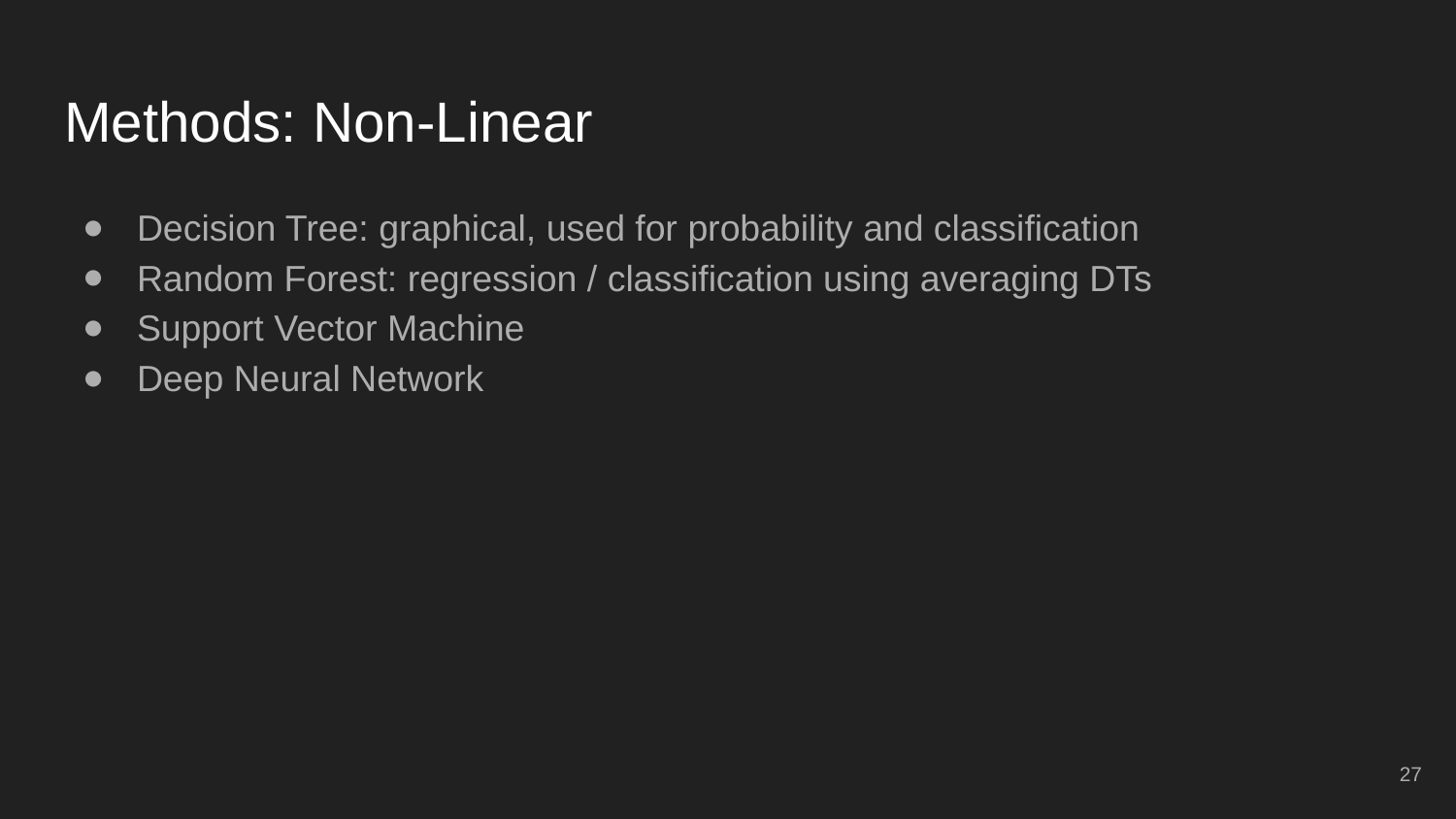

# Methods: Non-Linear
Decision Tree: graphical, used for probability and classification
Random Forest: regression / classification using averaging DTs
Support Vector Machine
Deep Neural Network
27